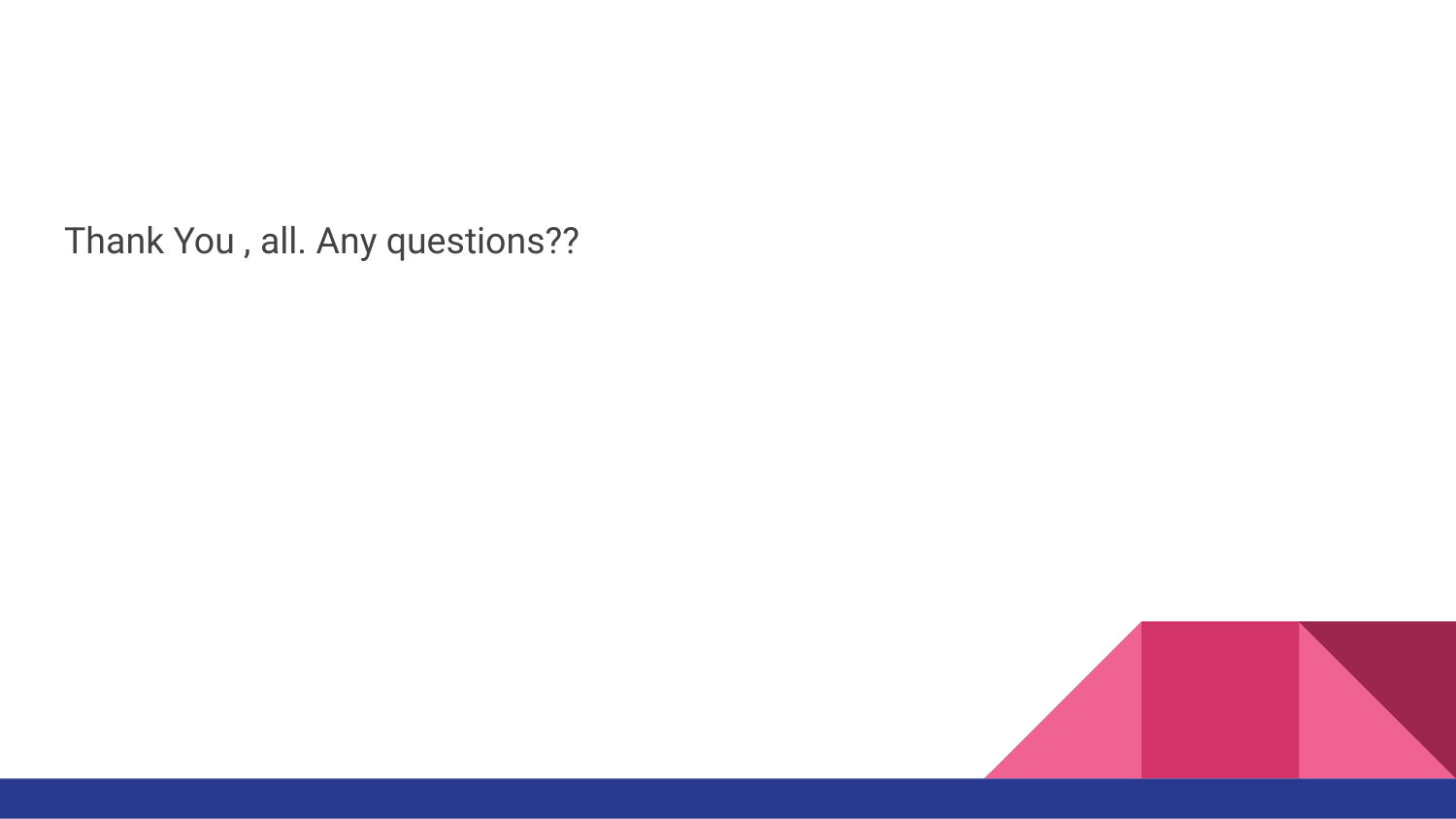

#
Thank You , all. Any questions??